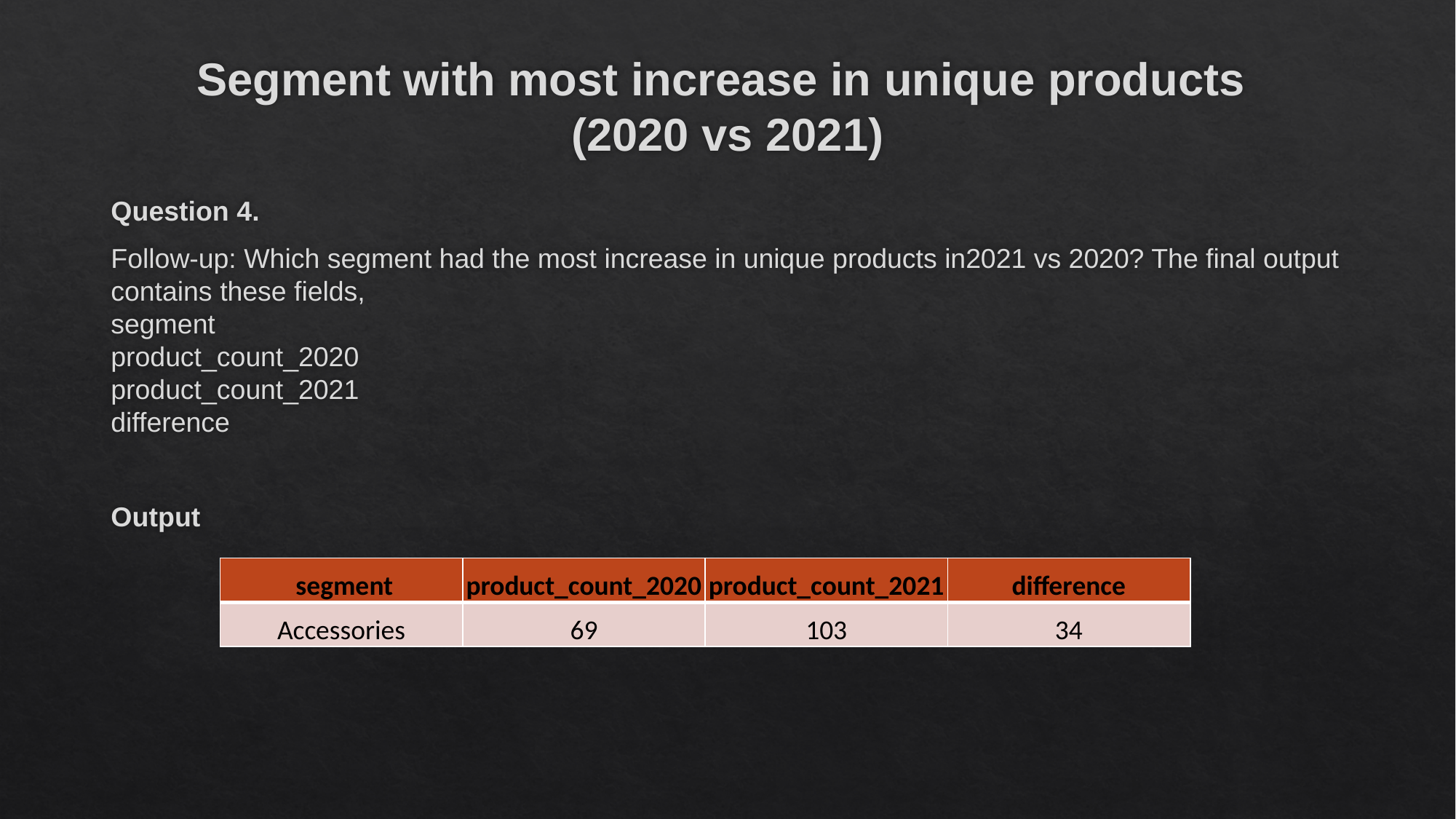

# Segment with most increase in unique products (2020 vs 2021)
Question 4.
Follow-up: Which segment had the most increase in unique products in2021 vs 2020? The final output contains these fields,
segment
product_count_2020
product_count_2021
difference

Output
| segment | product\_count\_2020 | product\_count\_2021 | difference |
| --- | --- | --- | --- |
| Accessories | 69 | 103 | 34 |